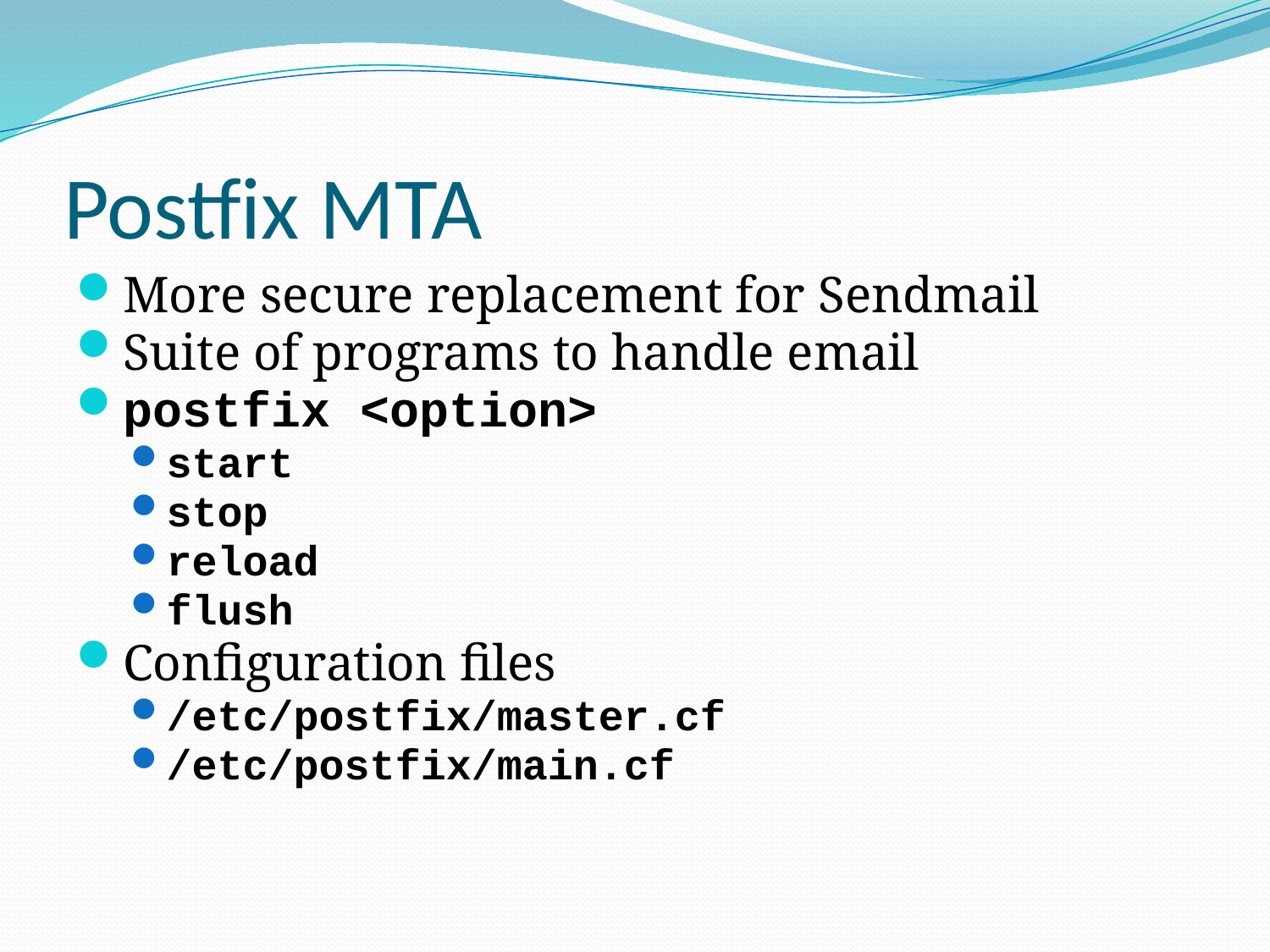

# Postfix MTA
More secure replacement for Sendmail
Suite of programs to handle email
postfix <option>
start
stop
reload
flush
Configuration files
/etc/postfix/master.cf
/etc/postfix/main.cf